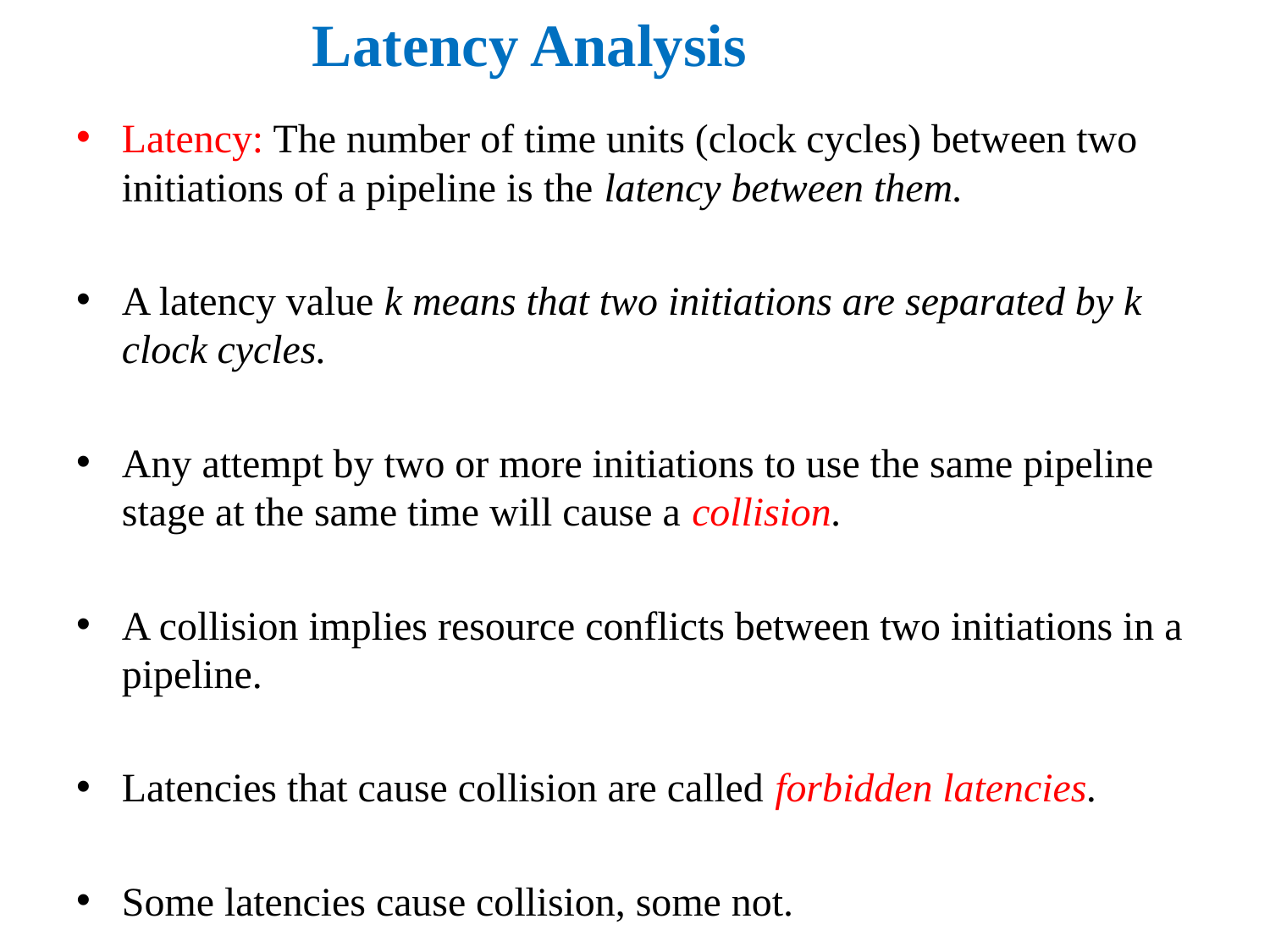

# Latency Analysis
Latency: The number of time units (clock cycles) between two initiations of a pipeline is the latency between them.

A latency value k means that two initiations are separated by k clock cycles.

Any attempt by two or more initiations to use the same pipeline stage at the same time will cause a collision.

A collision implies resource conflicts between two initiations in a pipeline.

Latencies that cause collision are called forbidden latencies.

Some latencies cause collision, some not.